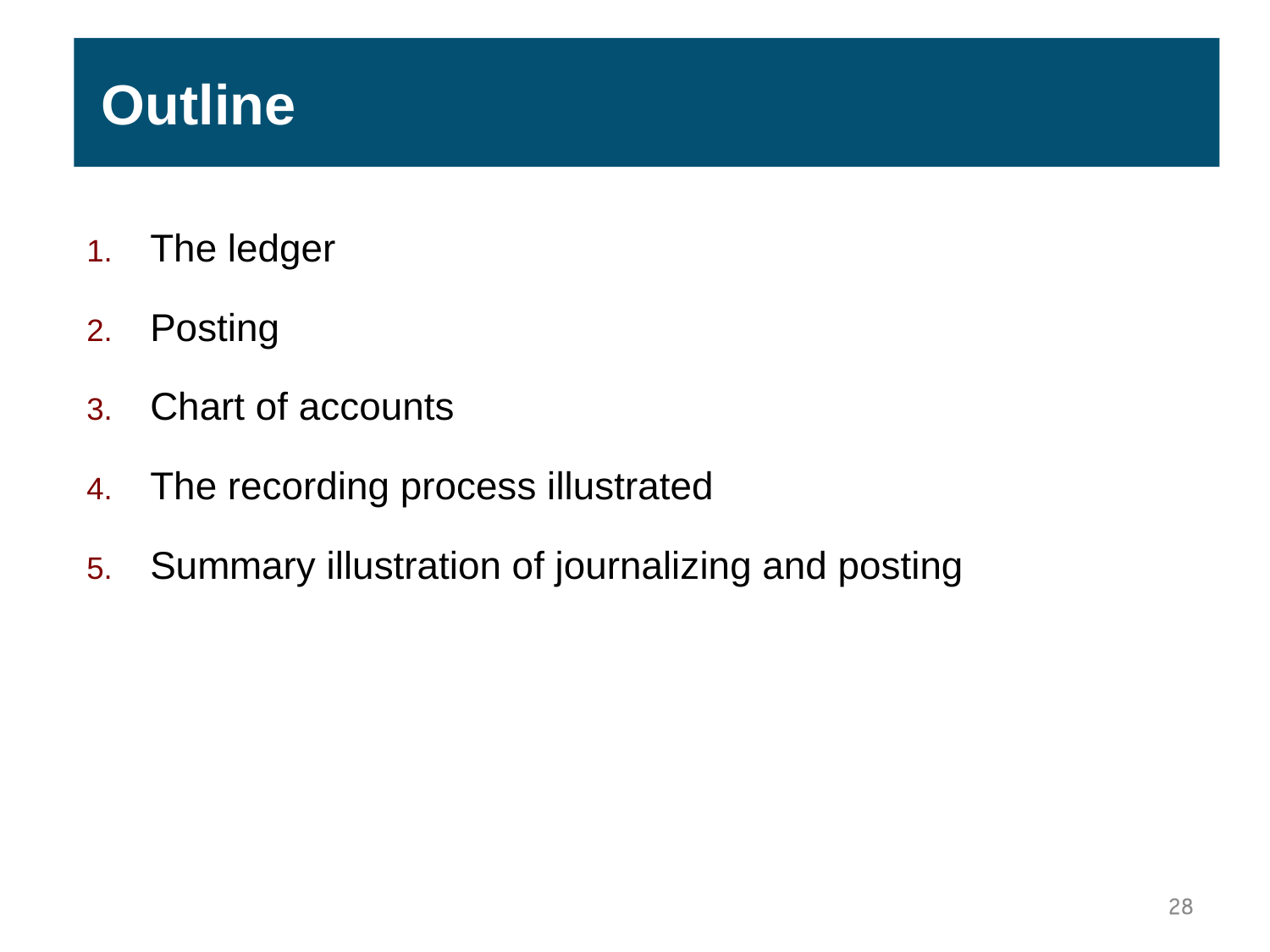

Outline
The ledger
Posting
Chart of accounts
The recording process illustrated
Summary illustration of journalizing and posting

28